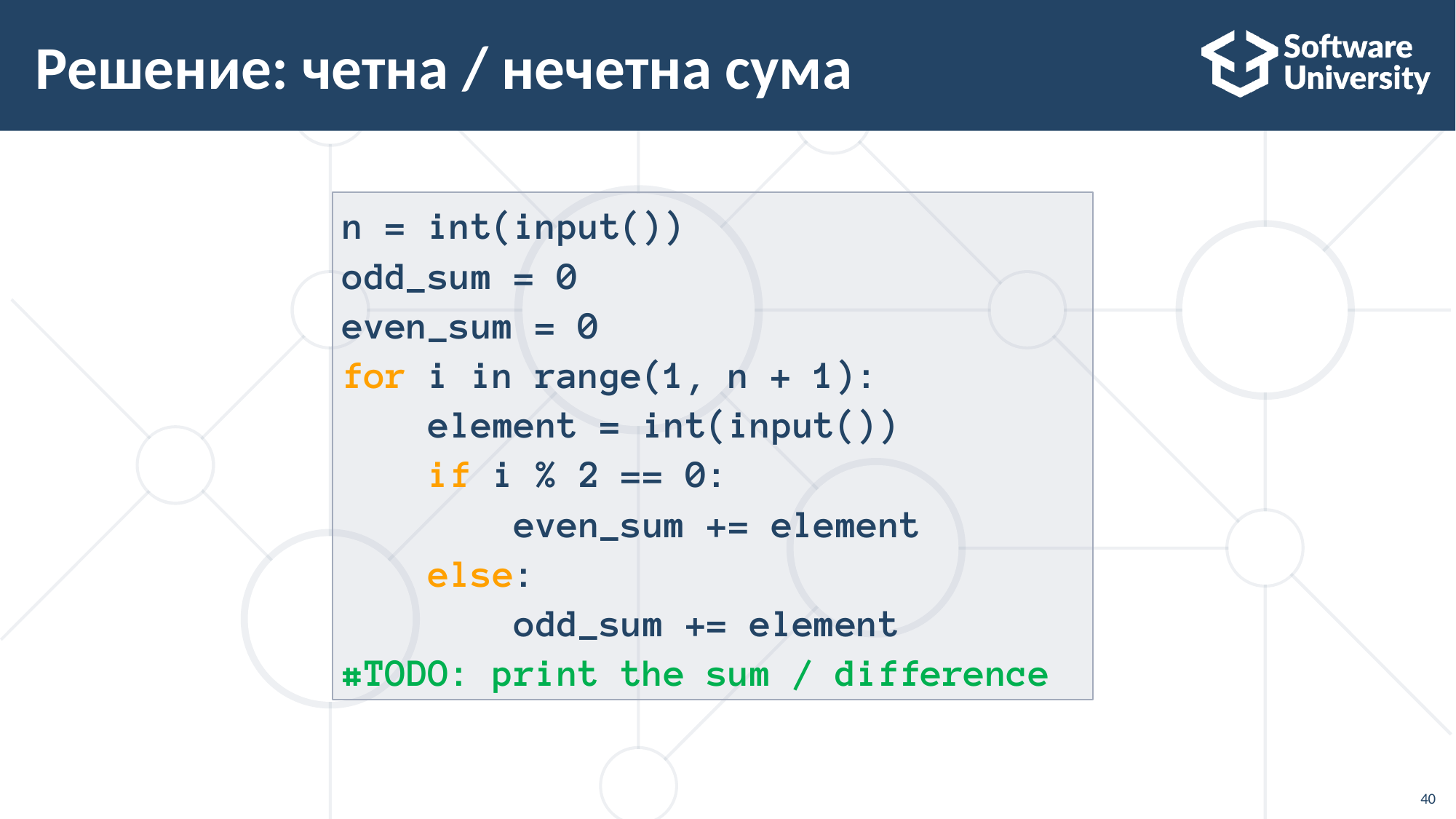

# Решение: четна / нечетна сума
n = int(input())
odd_sum = 0
even_sum = 0
for i in range(1, n + 1):
    element = int(input())
    if i % 2 == 0:
        even_sum += element
    else:
        odd_sum += element
#TODO: print the sum / difference
40